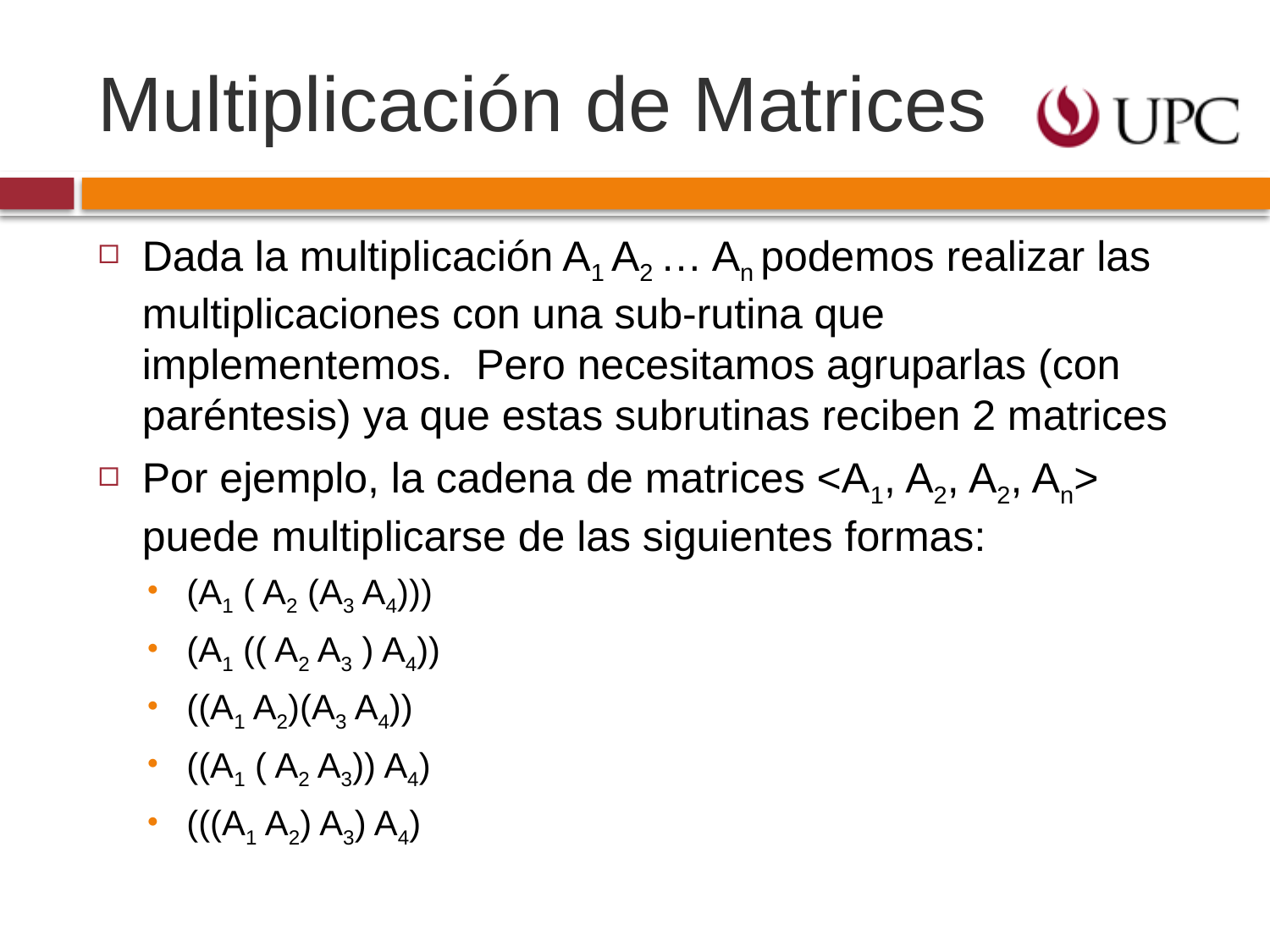

# Multiplicación de Matrices
Dada la multiplicación A1 A2 … An podemos realizar las multiplicaciones con una sub-rutina que implementemos.  Pero necesitamos agruparlas (con paréntesis) ya que estas subrutinas reciben 2 matrices
Por ejemplo, la cadena de matrices <A1, A2, A2, An> puede multiplicarse de las siguientes formas:
(A1 ( A2 (A3 A4)))
(A1 (( A2 A3 ) A4))
((A1 A2)(A3 A4))
((A1 ( A2 A3)) A4)
(((A1 A2) A3) A4)